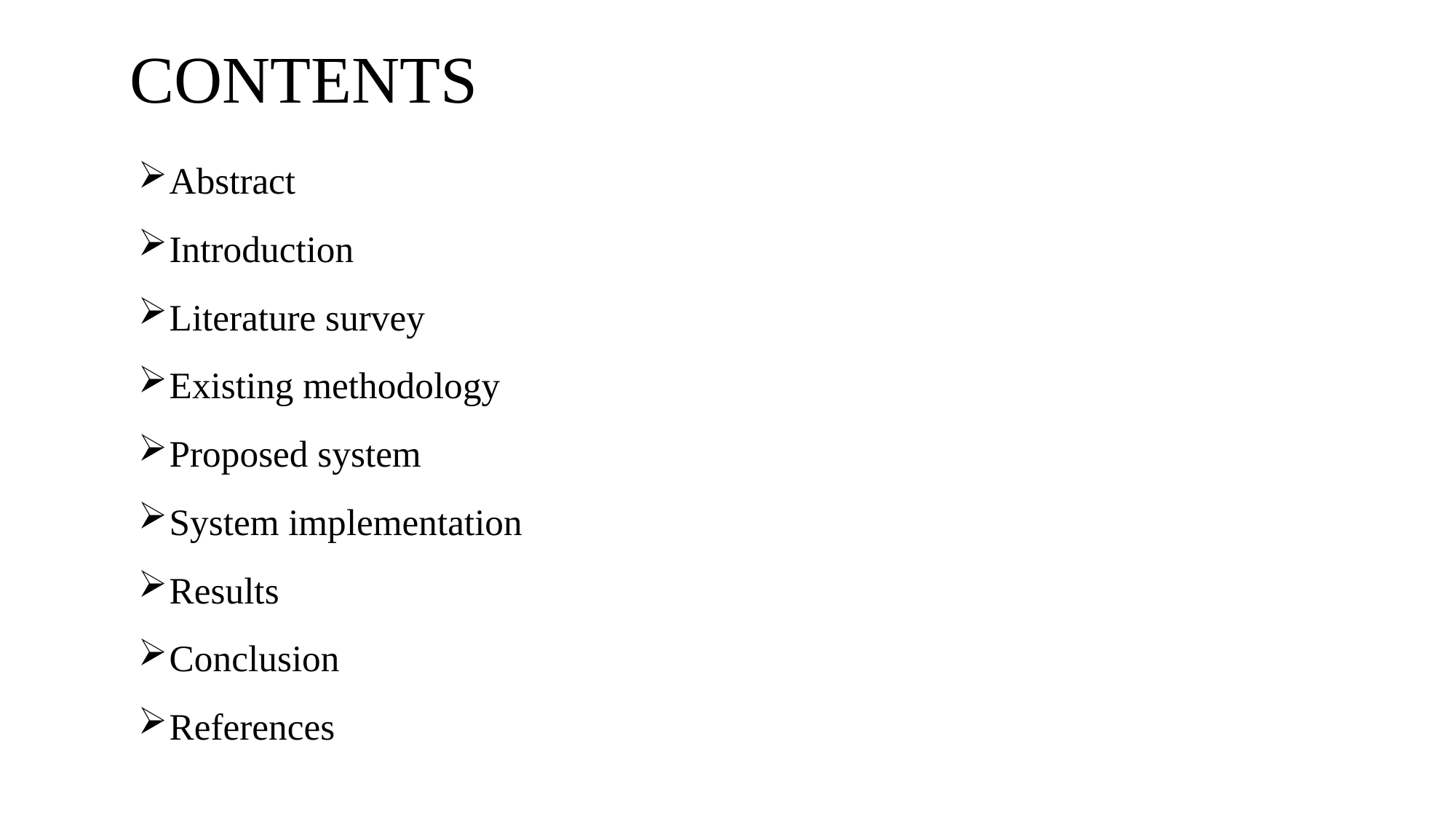

# CONTENTS
Abstract
Introduction
Literature survey
Existing methodology
Proposed system
System implementation
Results
Conclusion
References